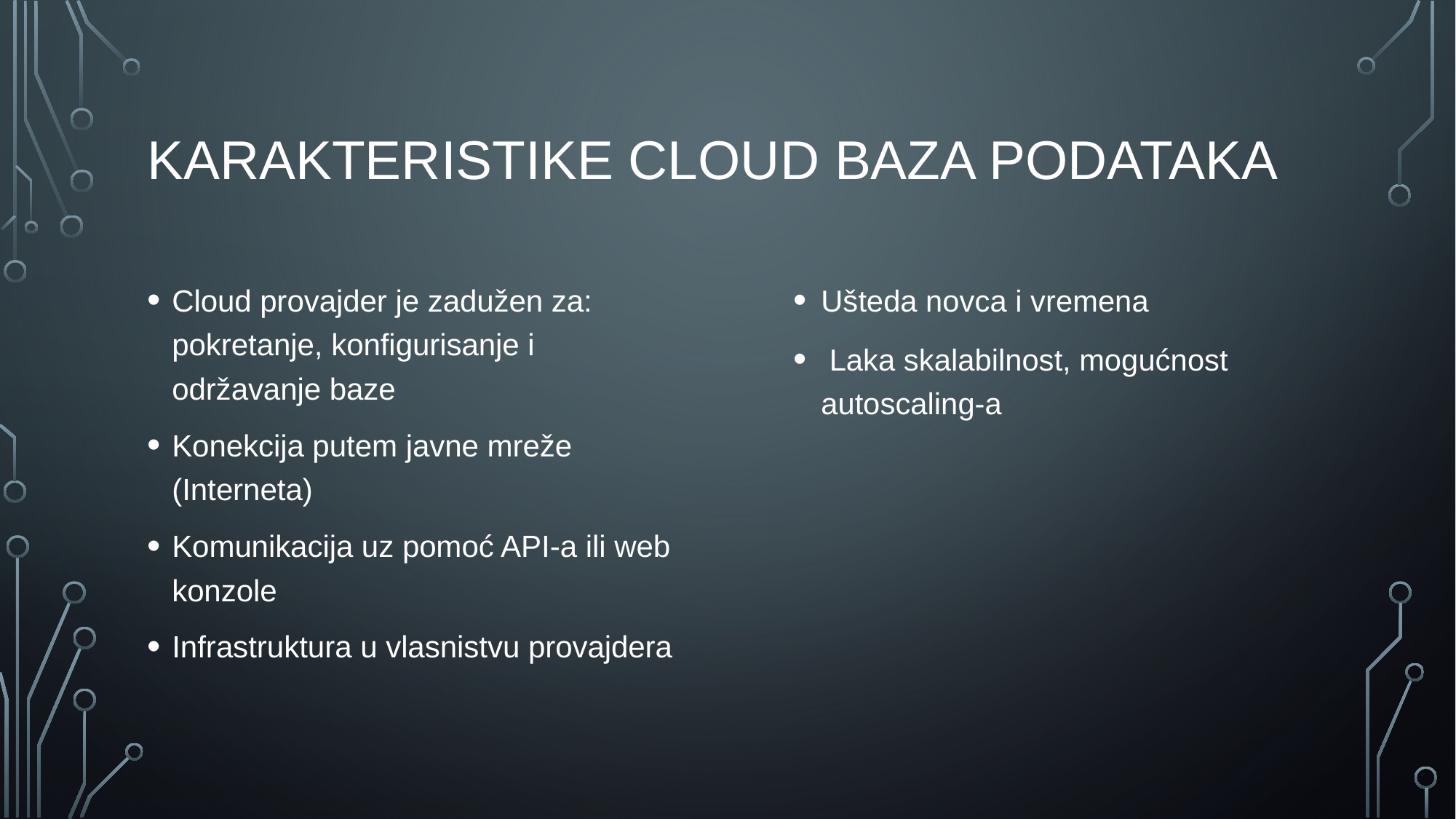

# Karakteristike cloud baza podataka
Cloud provajder je zadužen za: pokretanje, konfigurisanje i održavanje baze
Konekcija putem javne mreže (Interneta)
Komunikacija uz pomoć API-a ili web konzole
Infrastruktura u vlasnistvu provajdera

Ušteda novca i vremena
 Laka skalabilnost, mogućnost autoscaling-a